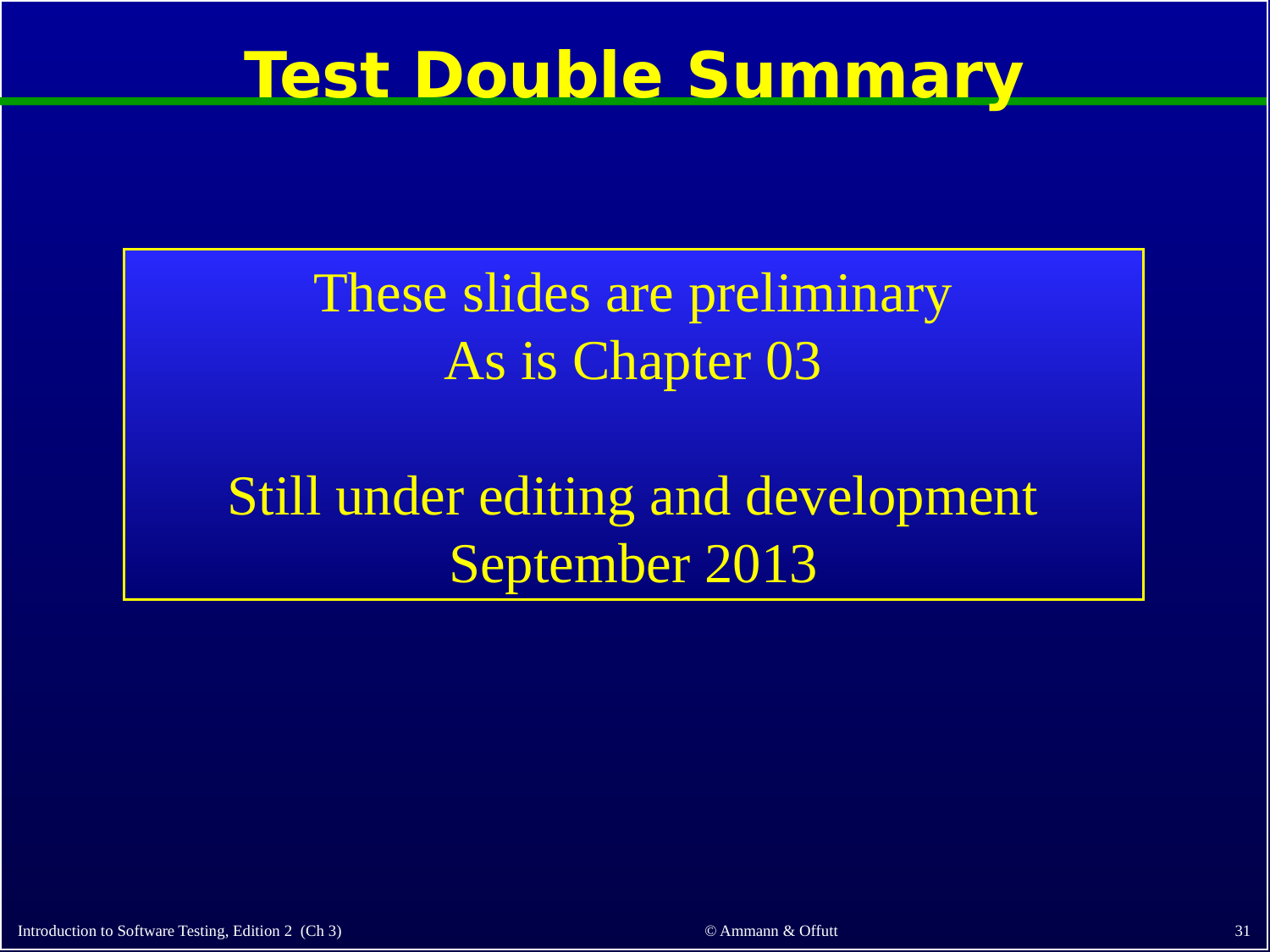

# Test Double Summary
These slides are preliminary
As is Chapter 03

Still under editing and development
September 2013
31
© Ammann & Offutt
Introduction to Software Testing, Edition 2  (Ch 3)